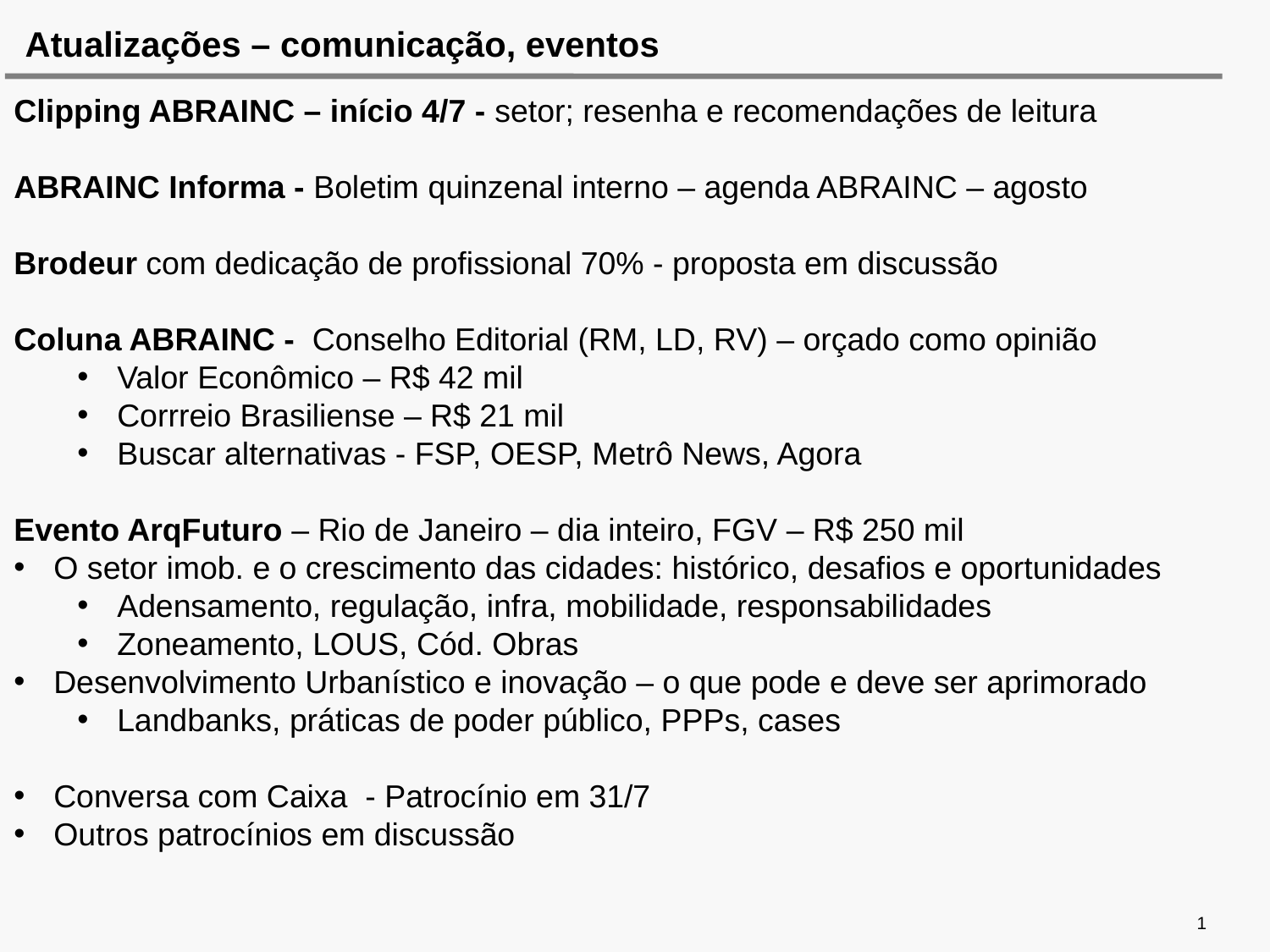

Atualizações – comunicação, eventos

Clipping ABRAINC – início 4/7 - setor; resenha e recomendações de leitura

ABRAINC Informa - Boletim quinzenal interno – agenda ABRAINC – agosto

Brodeur com dedicação de profissional 70% - proposta em discussão

Coluna ABRAINC -  Conselho Editorial (RM, LD, RV) – orçado como opinião
Valor Econômico – R$ 42 mil
Corrreio Brasiliense – R$ 21 mil
Buscar alternativas - FSP, OESP, Metrô News, Agora

Evento ArqFuturo – Rio de Janeiro – dia inteiro, FGV – R$ 250 mil
O setor imob. e o crescimento das cidades: histórico, desafios e oportunidades
Adensamento, regulação, infra, mobilidade, responsabilidades
Zoneamento, LOUS, Cód. Obras
Desenvolvimento Urbanístico e inovação – o que pode e deve ser aprimorado
Landbanks, práticas de poder público, PPPs, cases

Conversa com Caixa  - Patrocínio em 31/7
Outros patrocínios em discussão
1